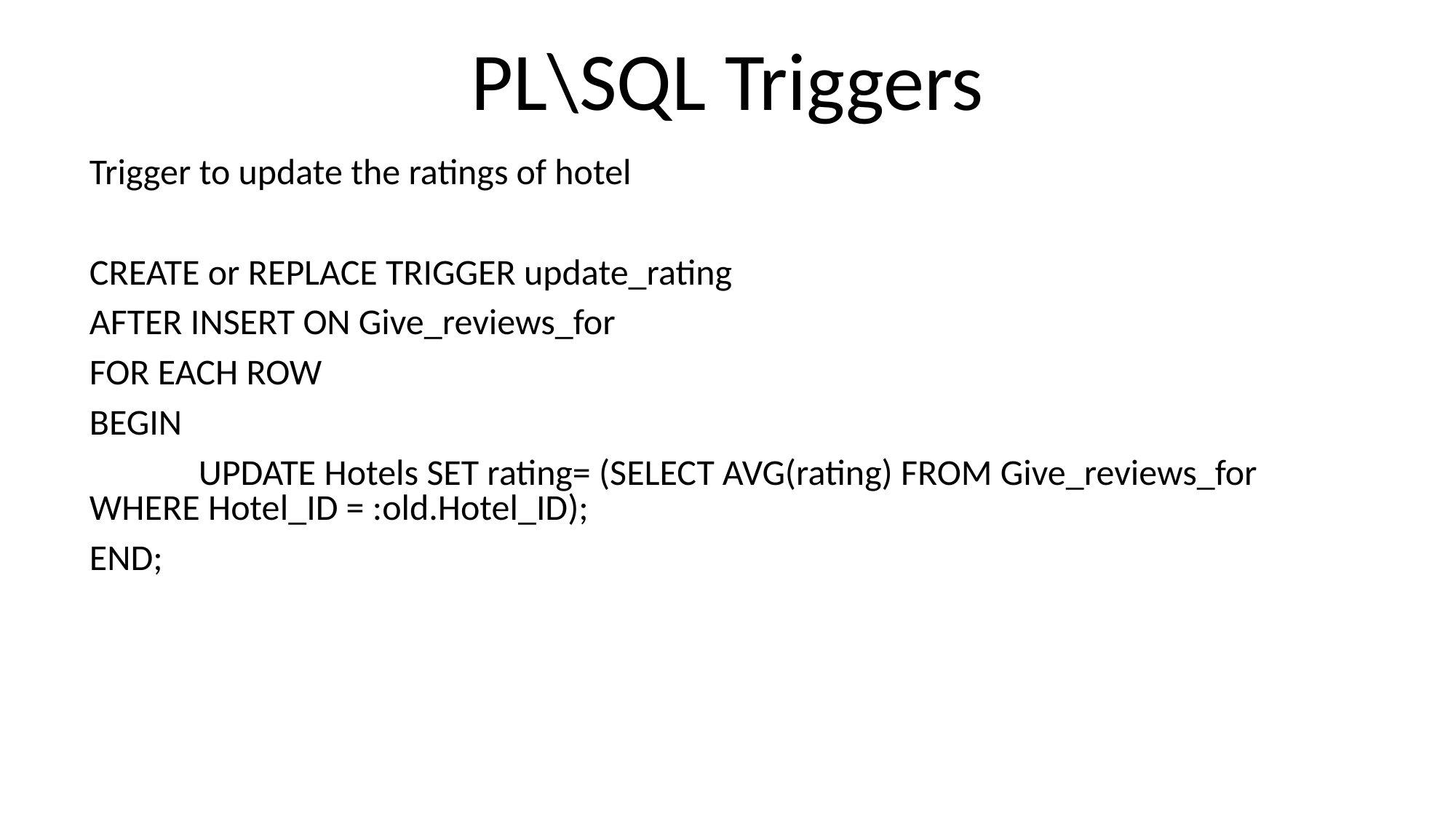

# PL\SQL Triggers
Trigger to update the ratings of hotel

CREATE or REPLACE TRIGGER update_rating
AFTER INSERT ON Give_reviews_for
FOR EACH ROW
BEGIN
	UPDATE Hotels SET rating= (SELECT AVG(rating) FROM Give_reviews_for WHERE Hotel_ID = :old.Hotel_ID);
END;